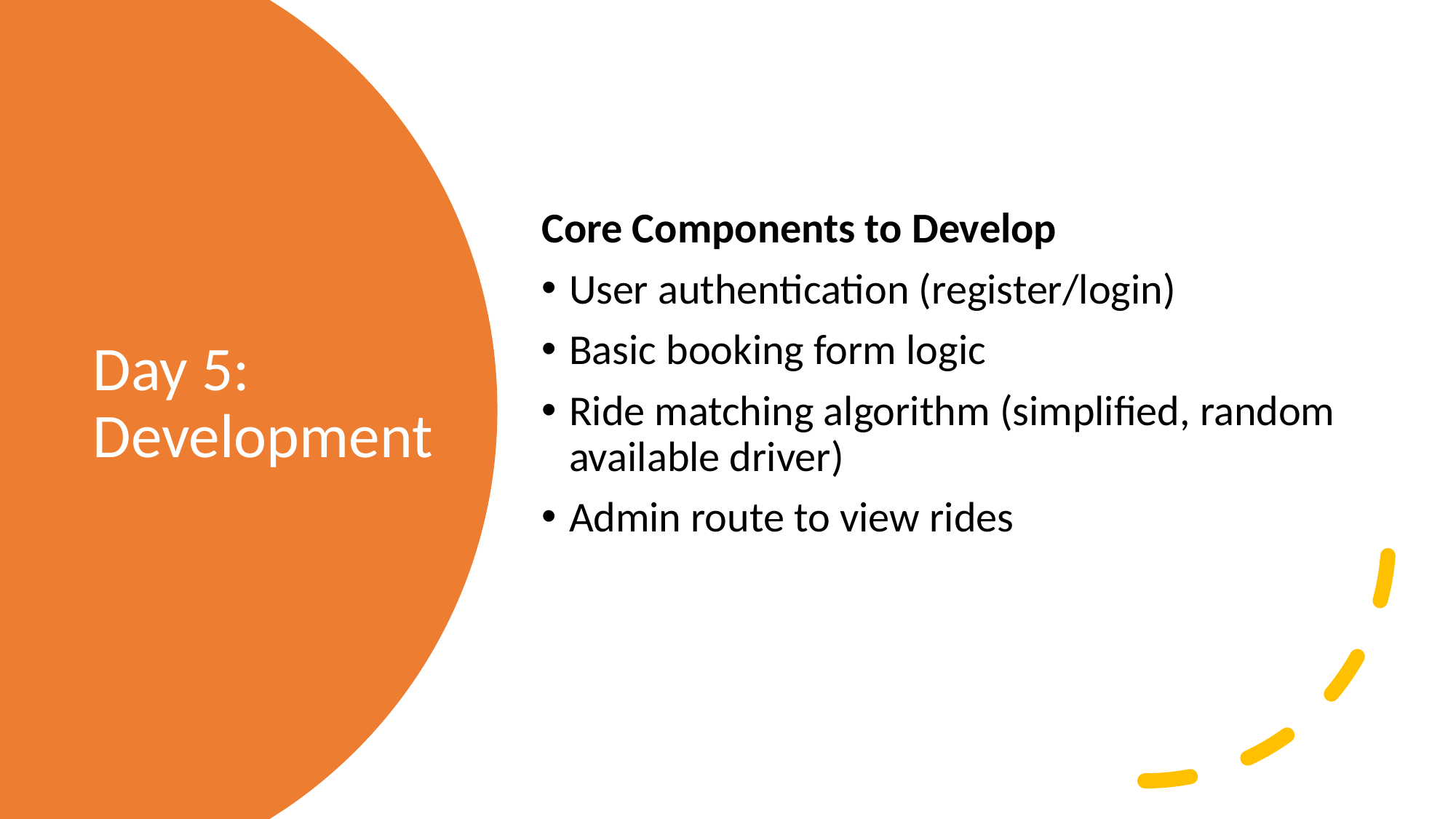

Core Components to Develop
User authentication (register/login)
Basic booking form logic
Ride matching algorithm (simplified, random available driver)
Admin route to view rides

# Day 5: Development